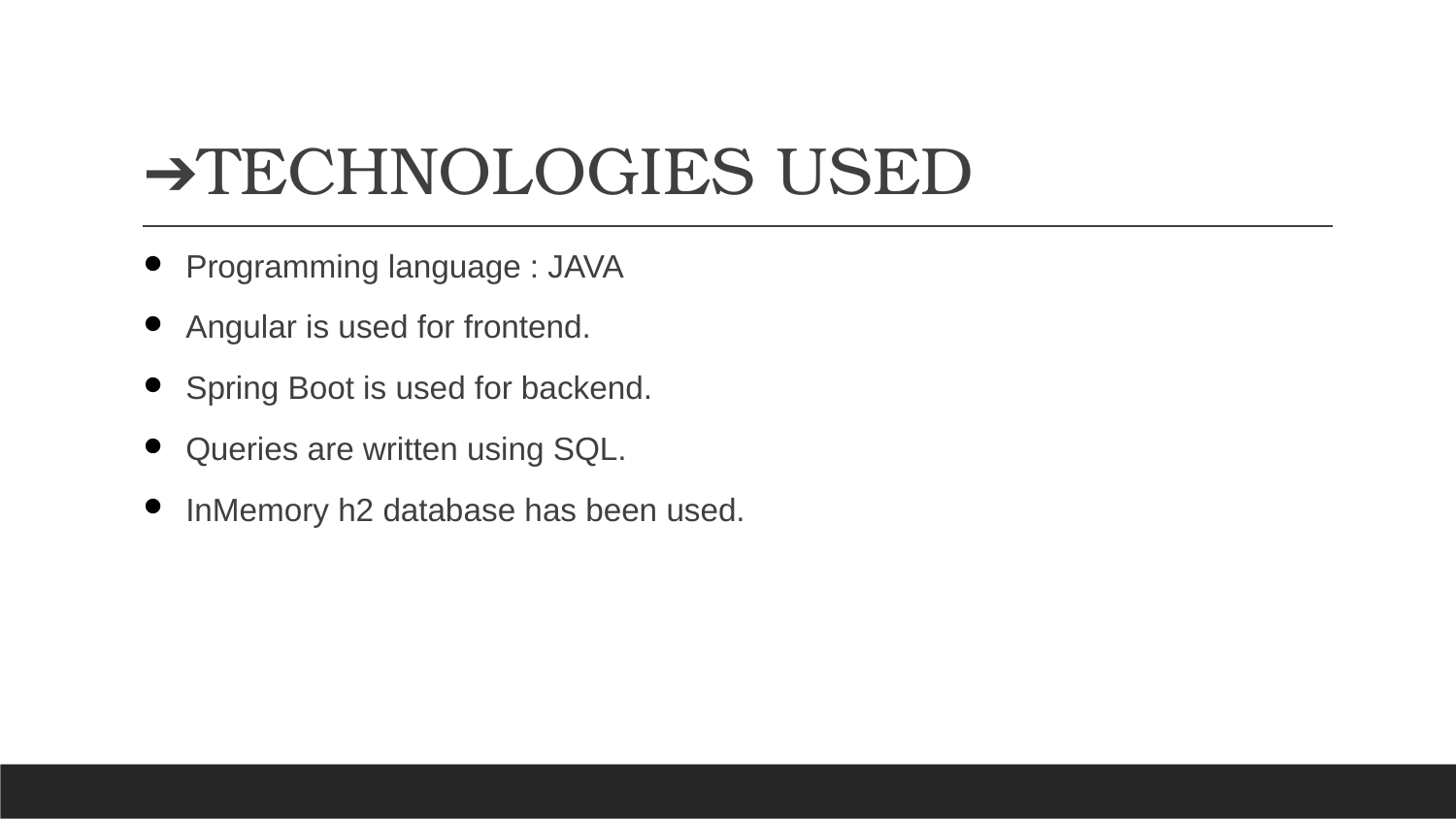

# TECHNOLOGIES USED
Programming language : JAVA
Angular is used for frontend.
Spring Boot is used for backend.
Queries are written using SQL.
InMemory h2 database has been used.